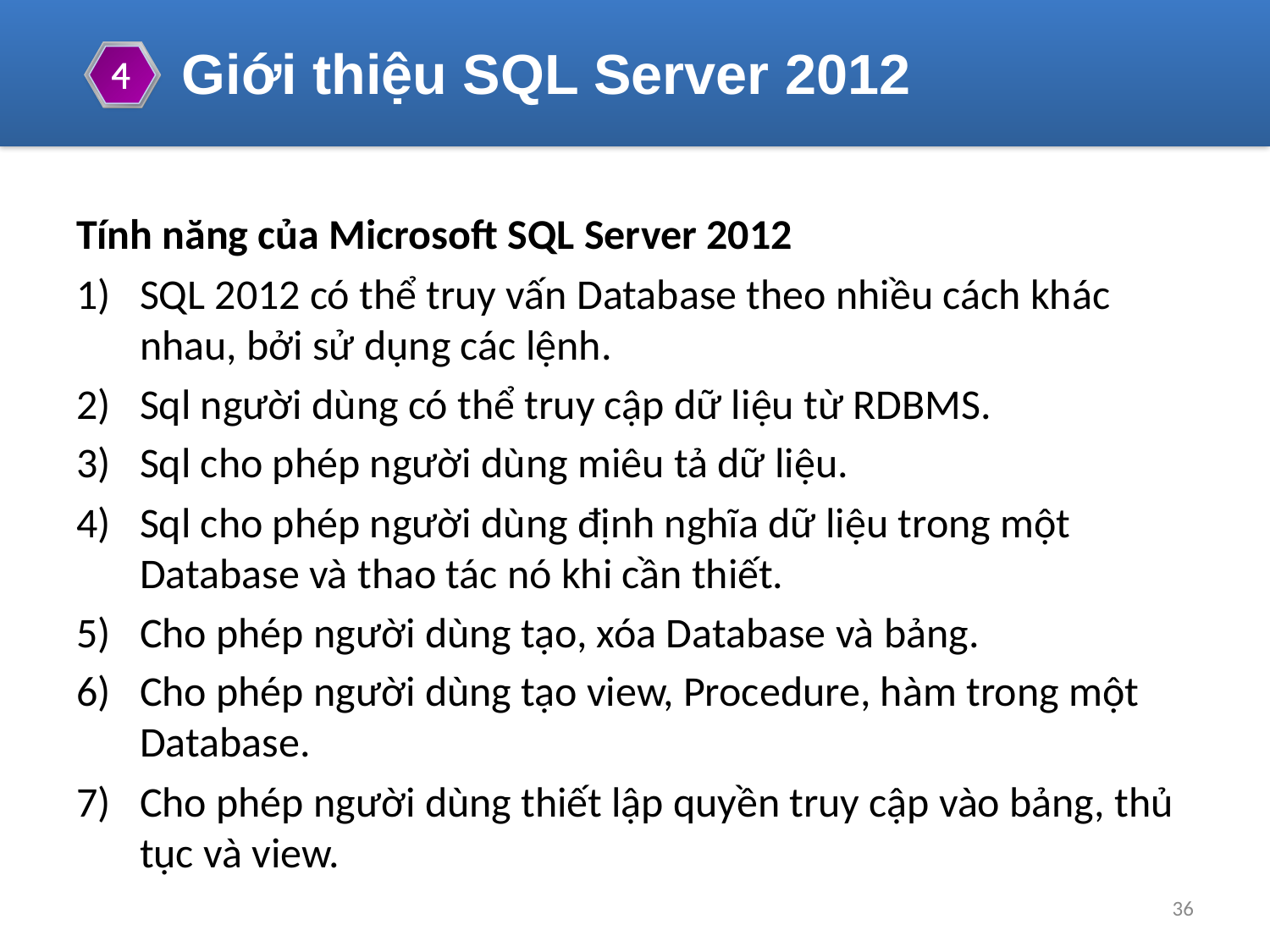

Giới thiệu SQL Server 2012

4
Tính năng của Microsoft SQL Server 2012
SQL 2012 có thể truy vấn Database theo nhiều cách khác nhau, bởi sử dụng các lệnh.
Sql người dùng có thể truy cập dữ liệu từ RDBMS.
Sql cho phép người dùng miêu tả dữ liệu.
Sql cho phép người dùng định nghĩa dữ liệu trong một Database và thao tác nó khi cần thiết.
Cho phép người dùng tạo, xóa Database và bảng.
Cho phép người dùng tạo view, Procedure, hàm trong một Database.
Cho phép người dùng thiết lập quyền truy cập vào bảng, thủ tục và view.
36